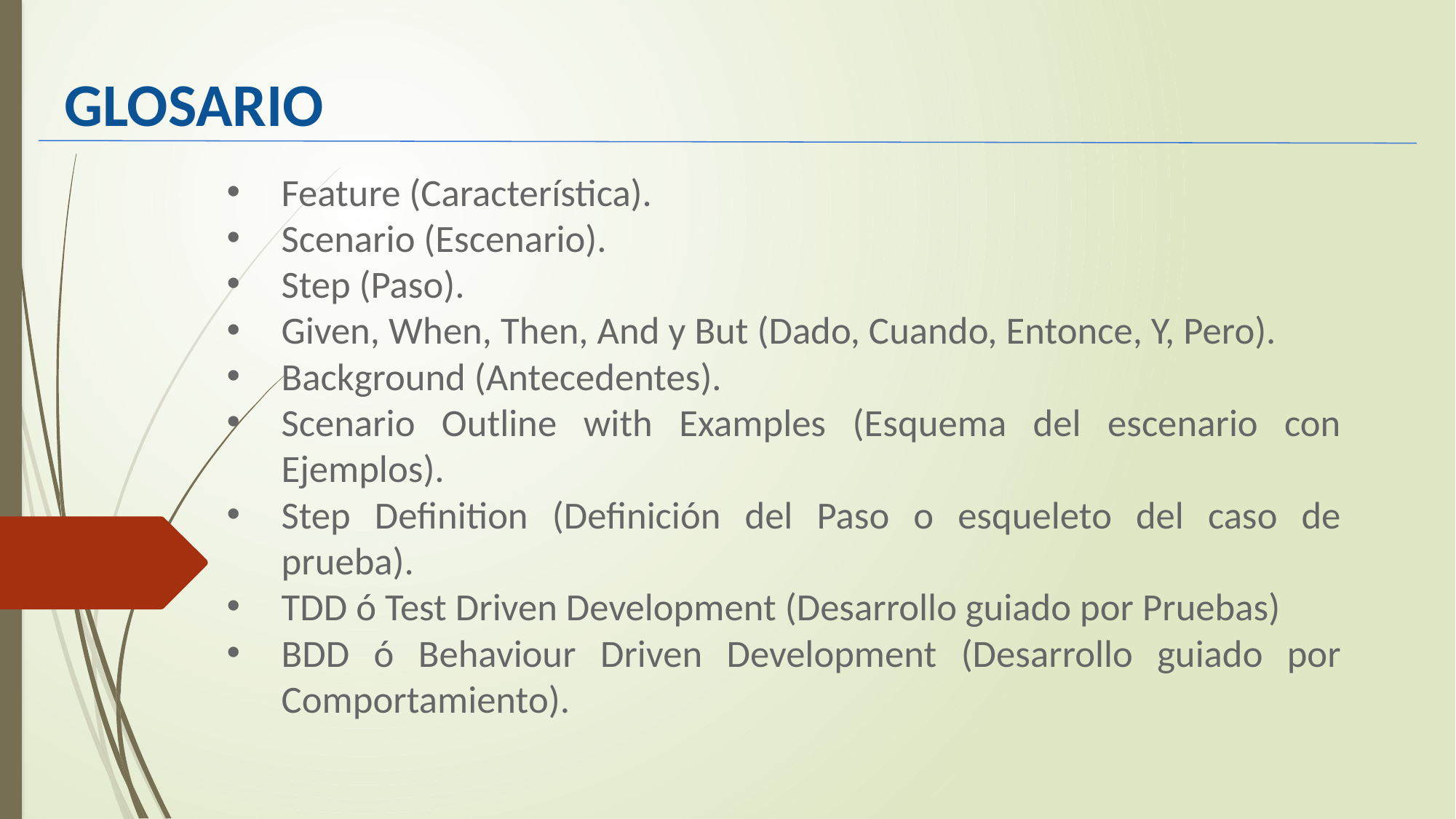

# GLOSARIO
Feature (Característica).
Scenario (Escenario).
Step (Paso).
Given, When, Then, And y But (Dado, Cuando, Entonce, Y, Pero).
Background (Antecedentes).
Scenario Outline with Examples (Esquema del escenario con Ejemplos).
Step Definition (Definición del Paso o esqueleto del caso de prueba).
TDD ó Test Driven Development (Desarrollo guiado por Pruebas)
BDD ó Behaviour Driven Development (Desarrollo guiado por Comportamiento).